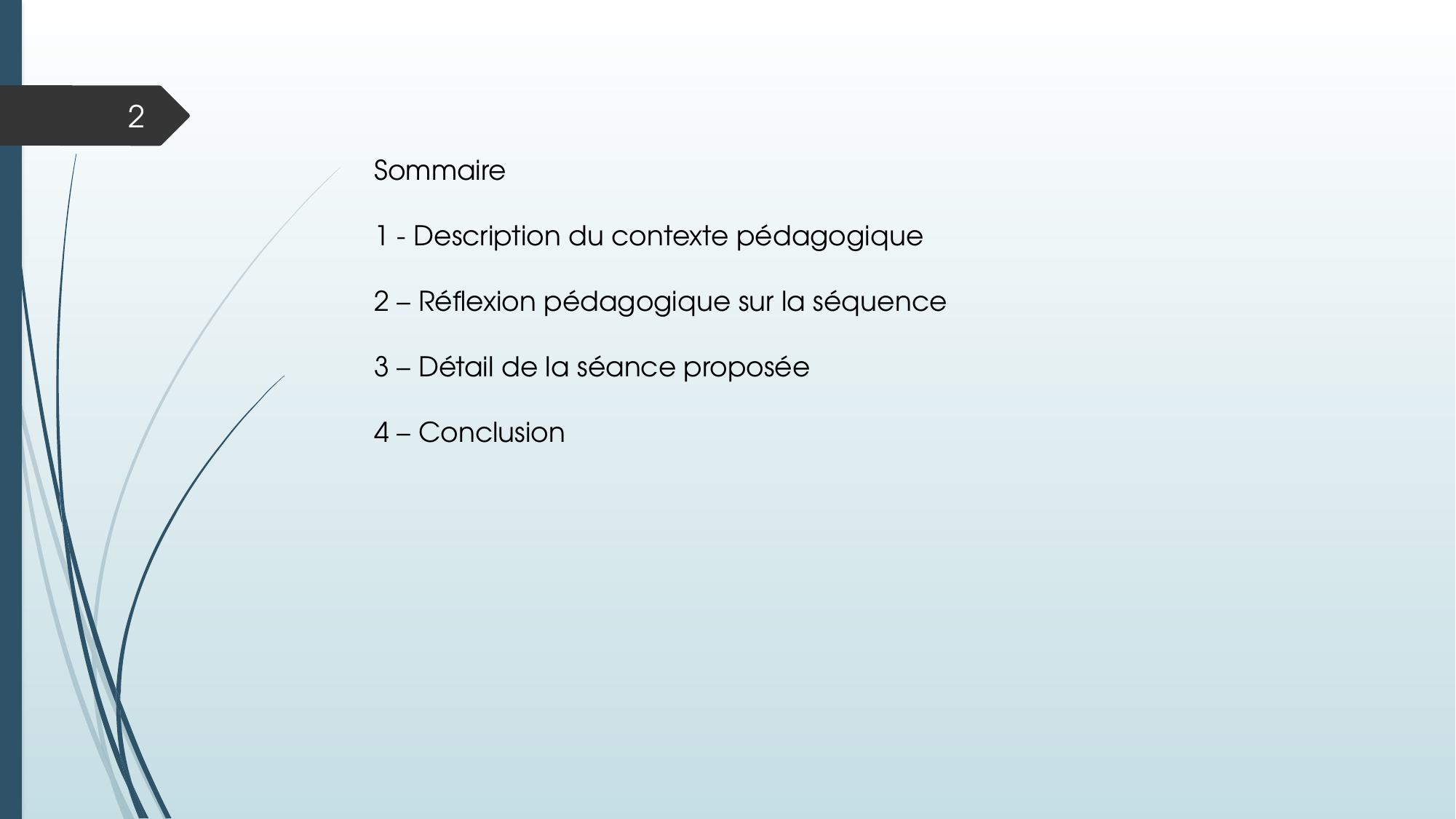

2
Sommaire

1 - Description du contexte pédagogique

2 – Réflexion pédagogique sur la séquence

3 – Détail de la séance proposée

4 – Conclusion